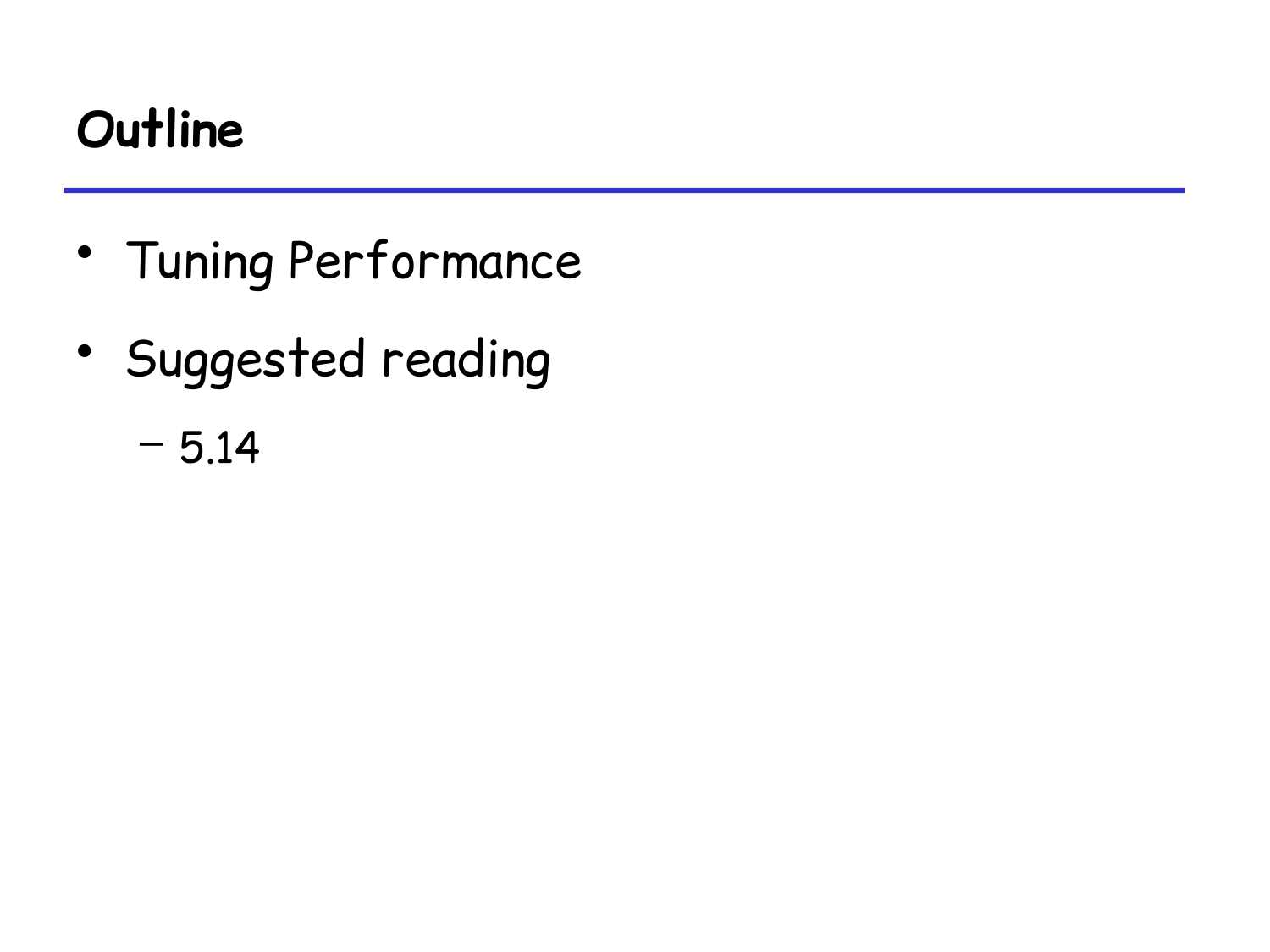

# Outline
Tuning Performance
Suggested reading
5.14
17